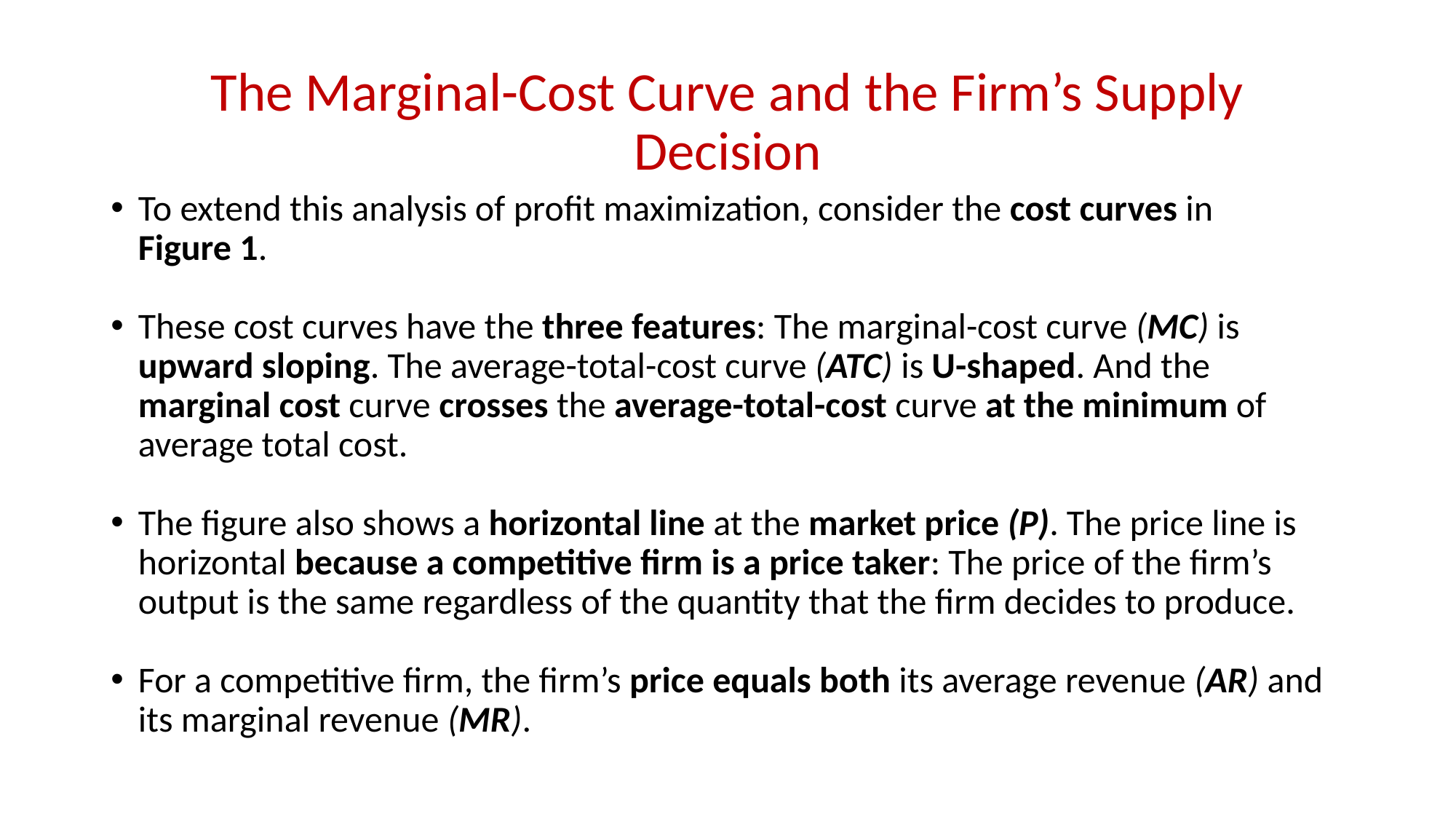

# The Marginal-Cost Curve and the Firm’s Supply Decision
To extend this analysis of profit maximization, consider the cost curves in Figure 1.

These cost curves have the three features: The marginal-cost curve (MC) is upward sloping. The average-total-cost curve (ATC) is U-shaped. And the marginal cost curve crosses the average-total-cost curve at the minimum of average total cost.

The figure also shows a horizontal line at the market price (P). The price line is horizontal because a competitive firm is a price taker: The price of the firm’s output is the same regardless of the quantity that the firm decides to produce.

For a competitive firm, the firm’s price equals both its average revenue (AR) and its marginal revenue (MR).